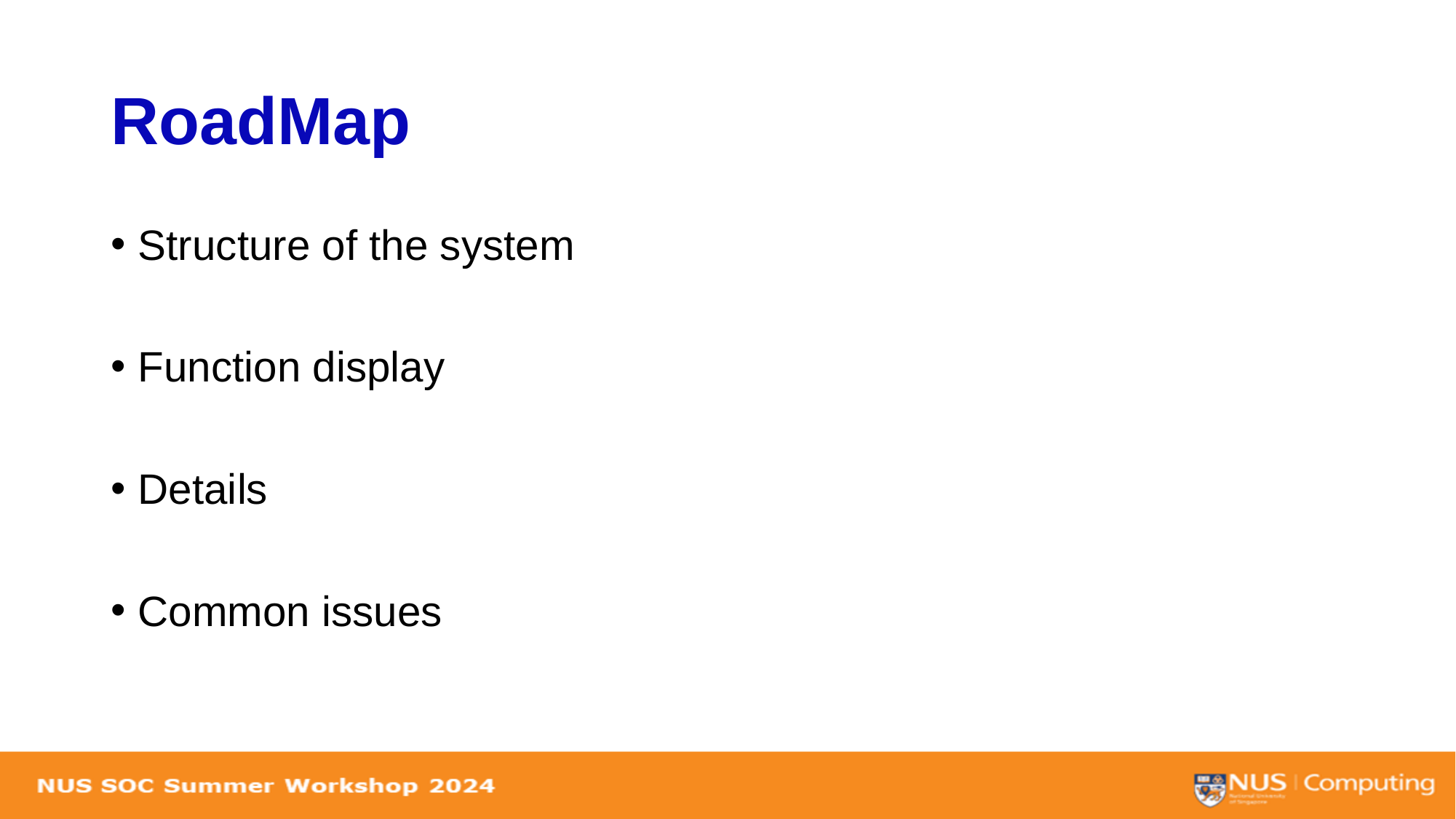

# RoadMap
Structure of the system

Function display

Details

Common issues